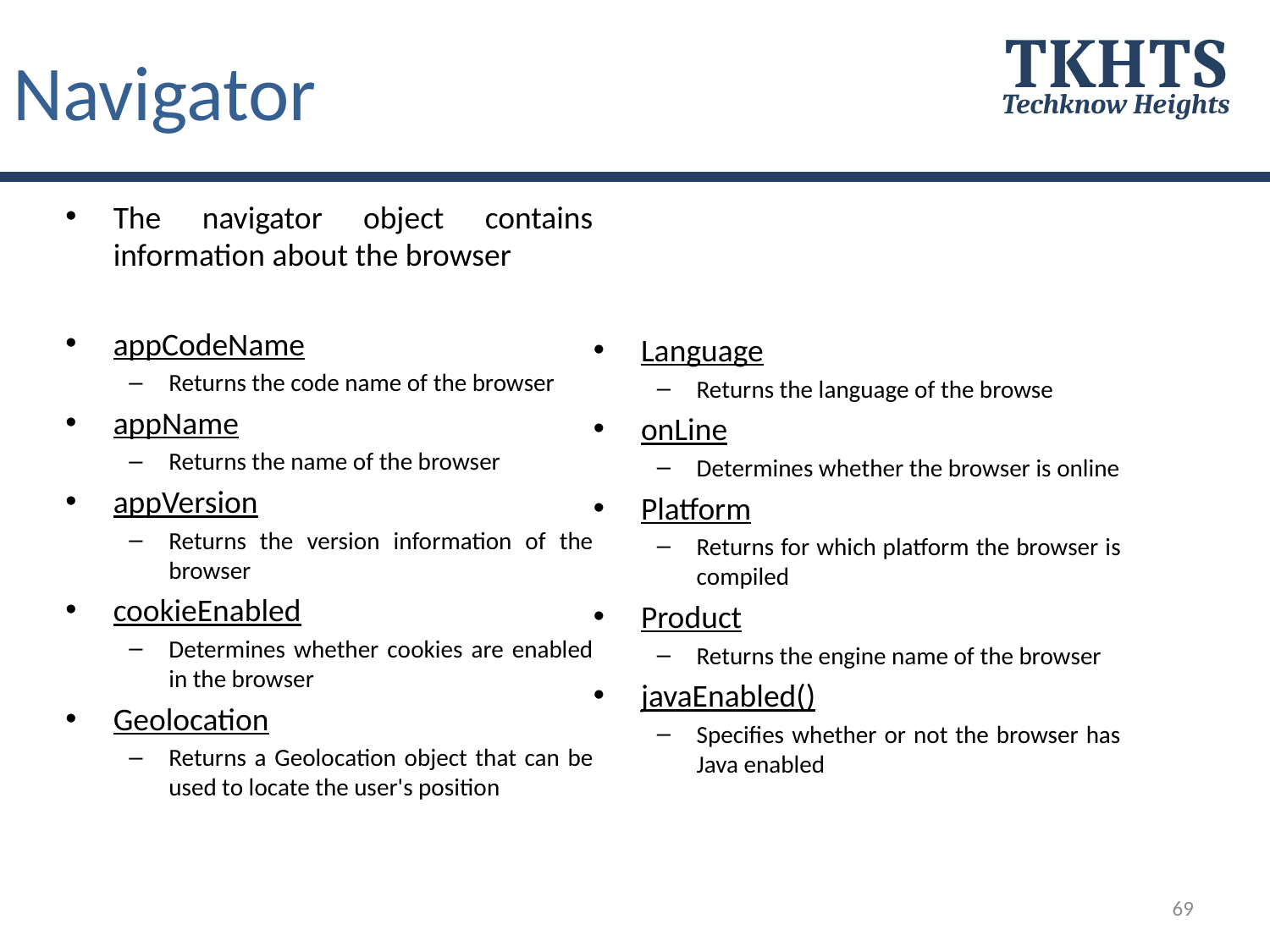

Navigator
TKHTS
Techknow Heights

The navigator object contains information about the browser

appCodeName
Returns the code name of the browser
appName
Returns the name of the browser
appVersion
Returns the version information of the browser
cookieEnabled
Determines whether cookies are enabled in the browser
Geolocation
Returns a Geolocation object that can be used to locate the user's position

Language
Returns the language of the browse
onLine
Determines whether the browser is online
Platform
Returns for which platform the browser is compiled
Product
Returns the engine name of the browser
javaEnabled()
Specifies whether or not the browser has Java enabled
69